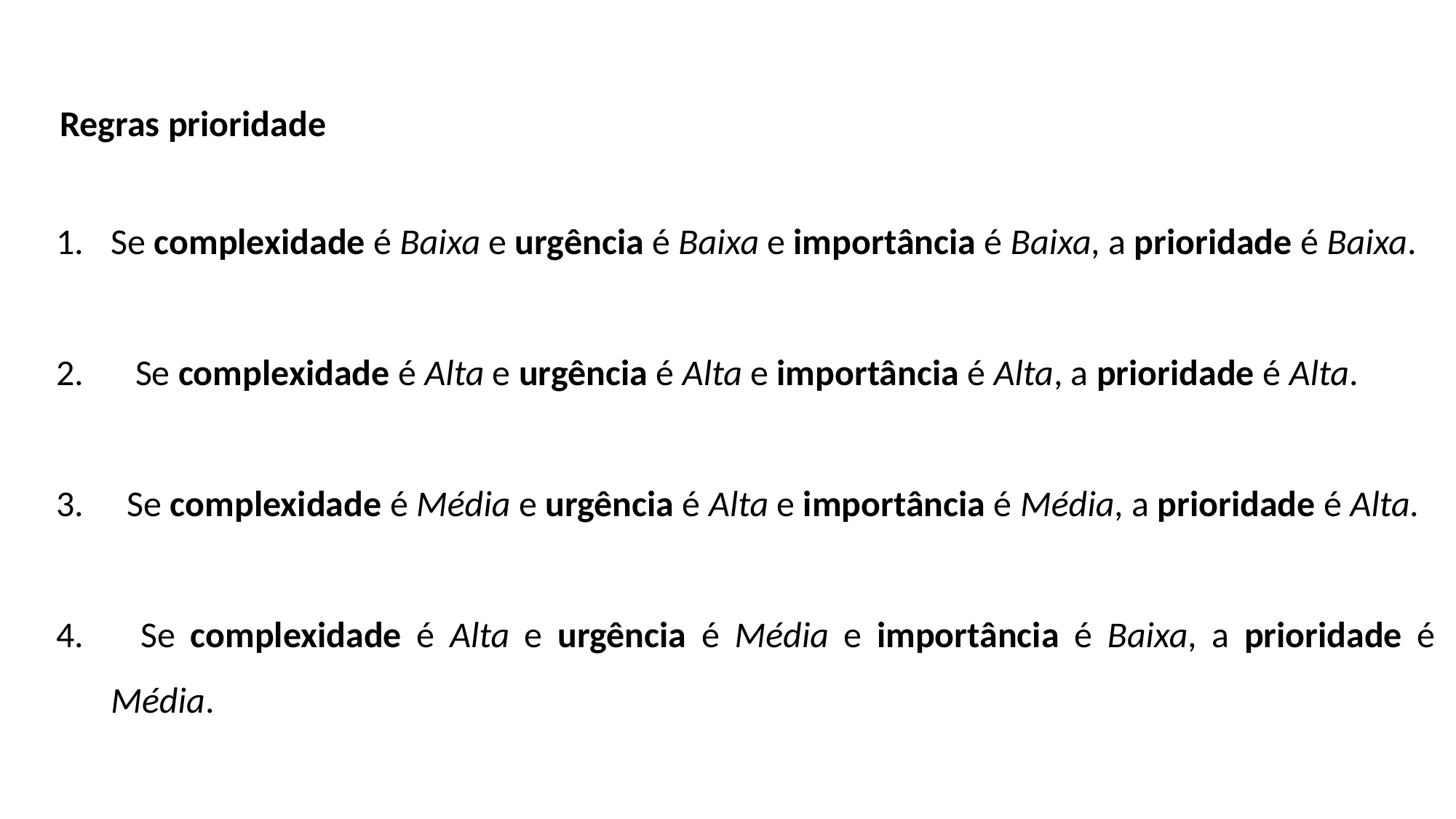

Regras prioridade
Se complexidade é Baixa e urgência é Baixa e importância é Baixa, a prioridade é Baixa.

   Se complexidade é Alta e urgência é Alta e importância é Alta, a prioridade é Alta.

  Se complexidade é Média e urgência é Alta e importância é Média, a prioridade é Alta.

  Se complexidade é Alta e urgência é Média e importância é Baixa, a prioridade é Média.